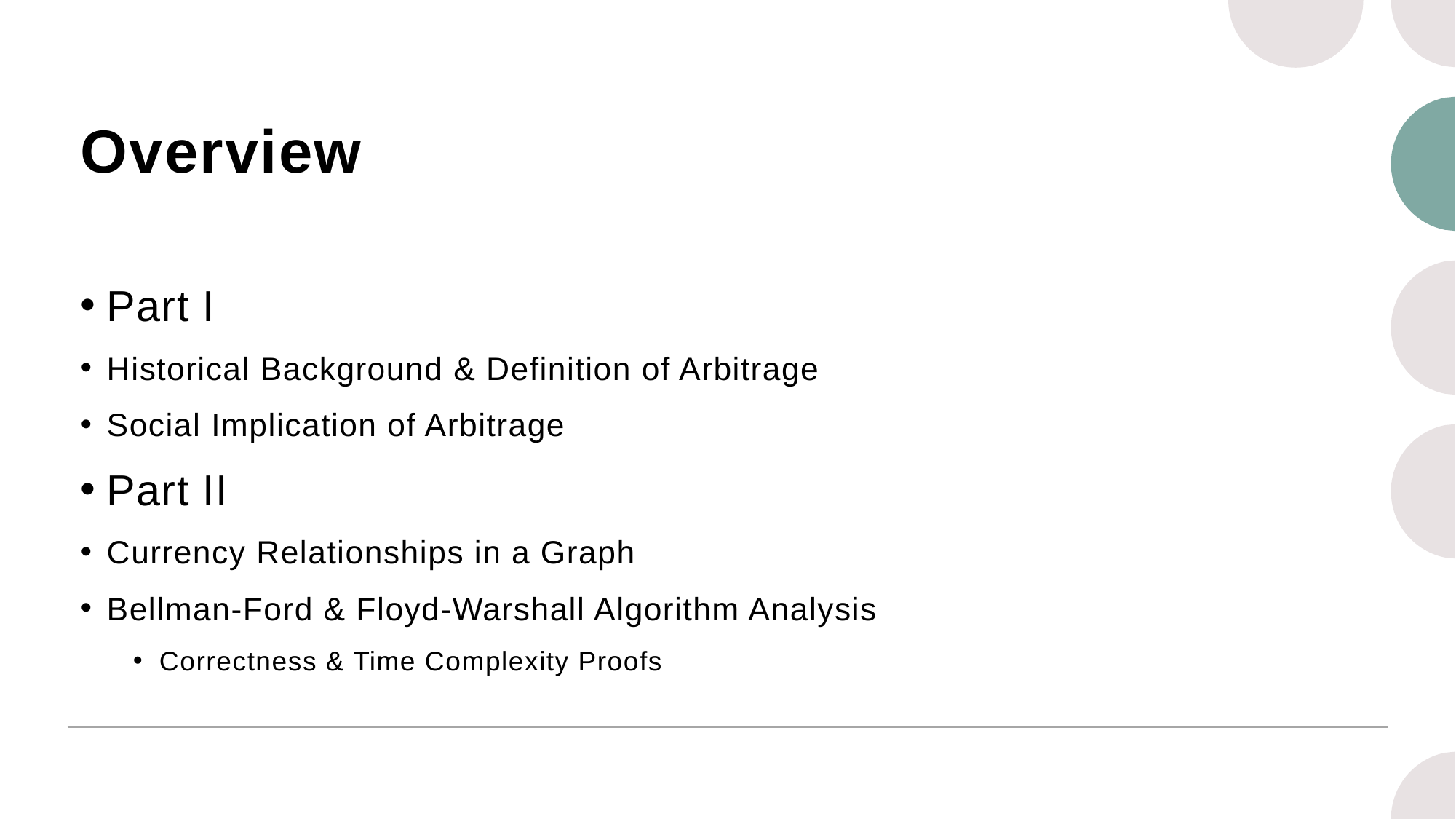

# Overview
Part I
Historical Background & Definition of Arbitrage
Social Implication of Arbitrage
Part II
Currency Relationships in a Graph
Bellman-Ford & Floyd-Warshall Algorithm Analysis
Correctness & Time Complexity Proofs